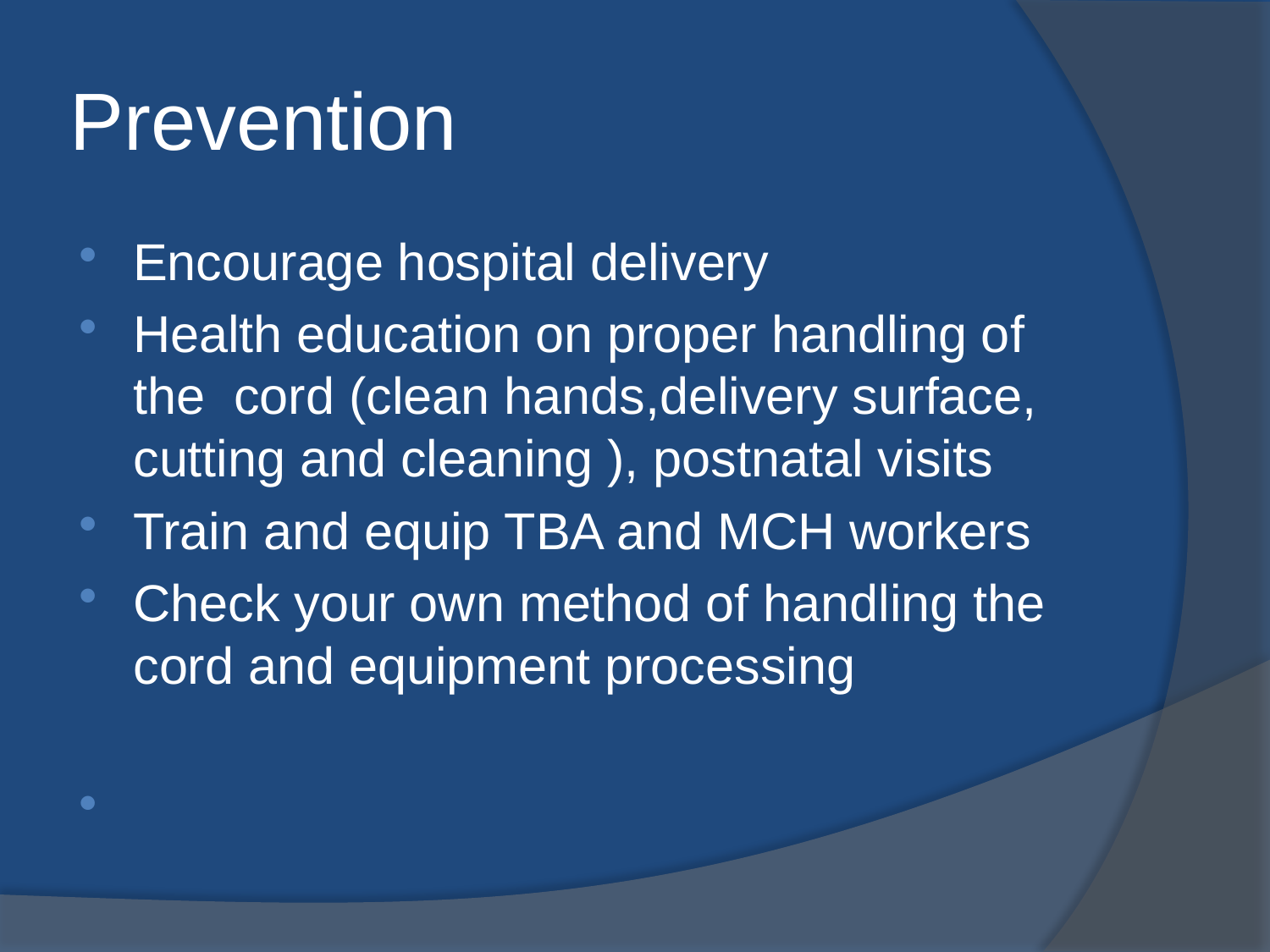

# Prevention
Encourage hospital delivery
Health education on proper handling of the  cord (clean hands,delivery surface, cutting and cleaning ), postnatal visits
Train and equip TBA and MCH workers
Check your own method of handling the cord and equipment processing